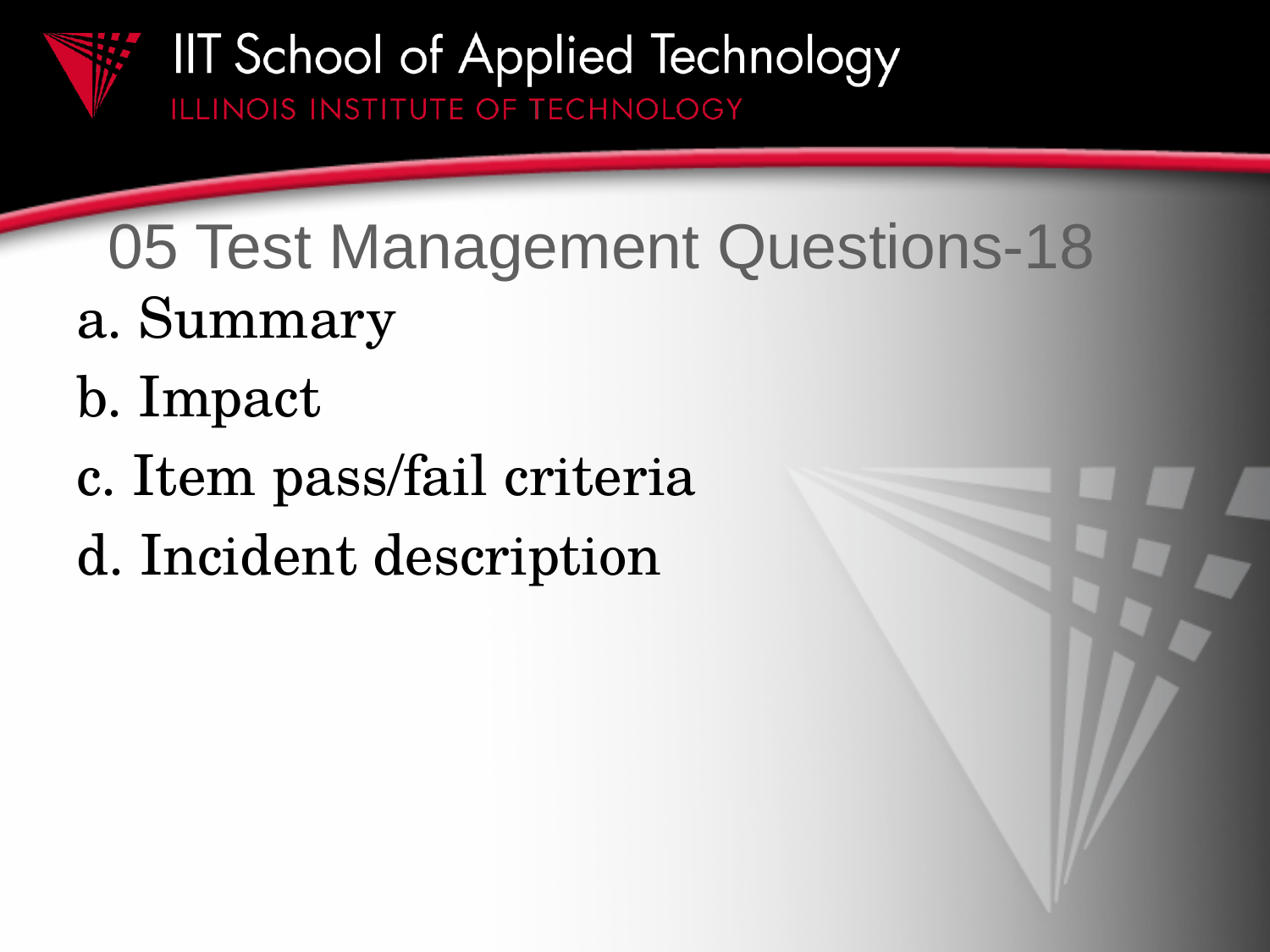

# 05 Test Management Questions-18
a. Summary
b. Impact
c. Item pass/fail criteria
d. Incident description